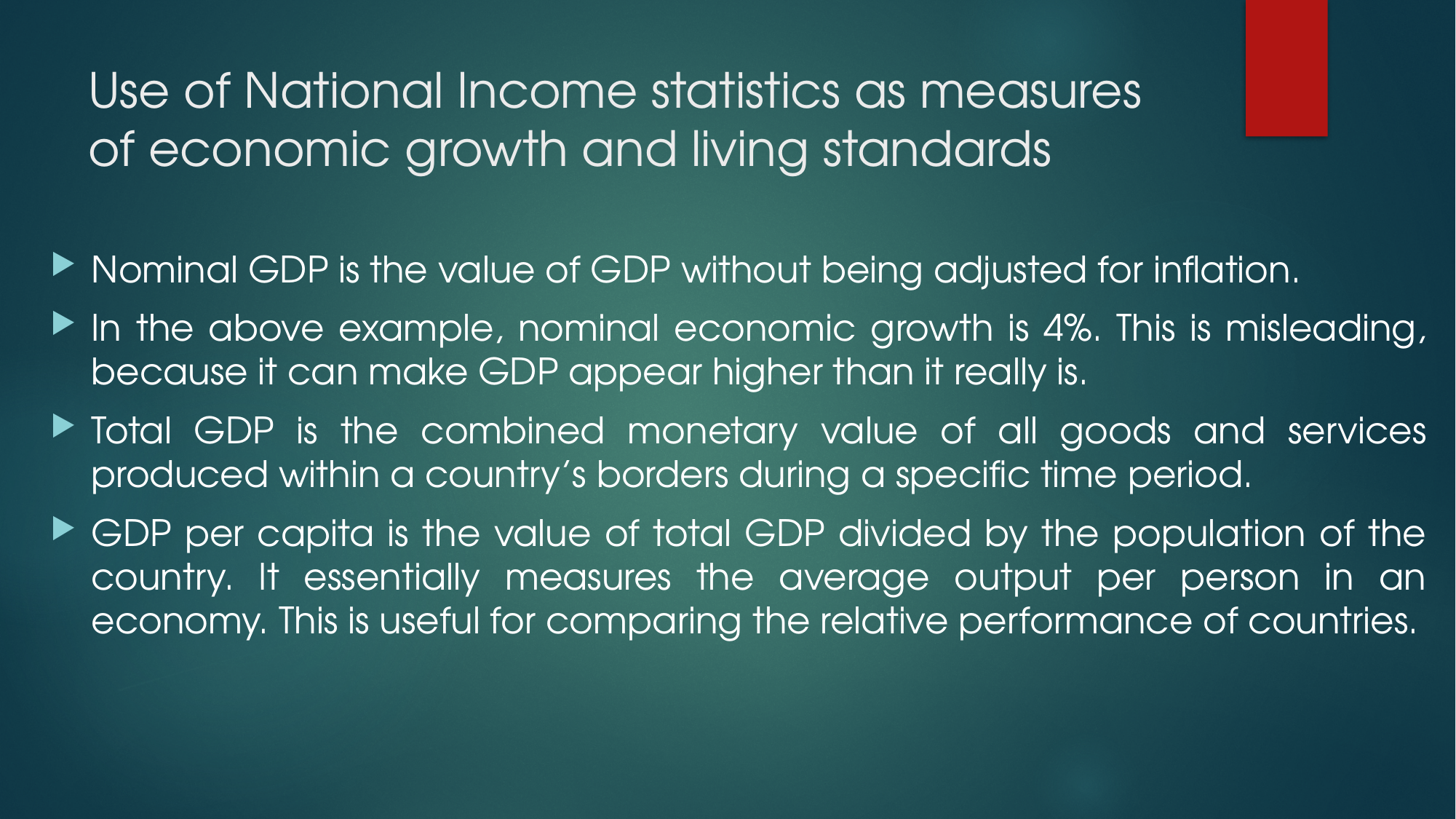

# Use of National Income statistics as measures of economic growth and living standards
Nominal GDP is the value of GDP without being adjusted for inflation.
In the above example, nominal economic growth is 4%. This is misleading, because it can make GDP appear higher than it really is.
Total GDP is the combined monetary value of all goods and services produced within a country’s borders during a specific time period.
GDP per capita is the value of total GDP divided by the population of the country. It essentially measures the average output per person in an economy. This is useful for comparing the relative performance of countries.